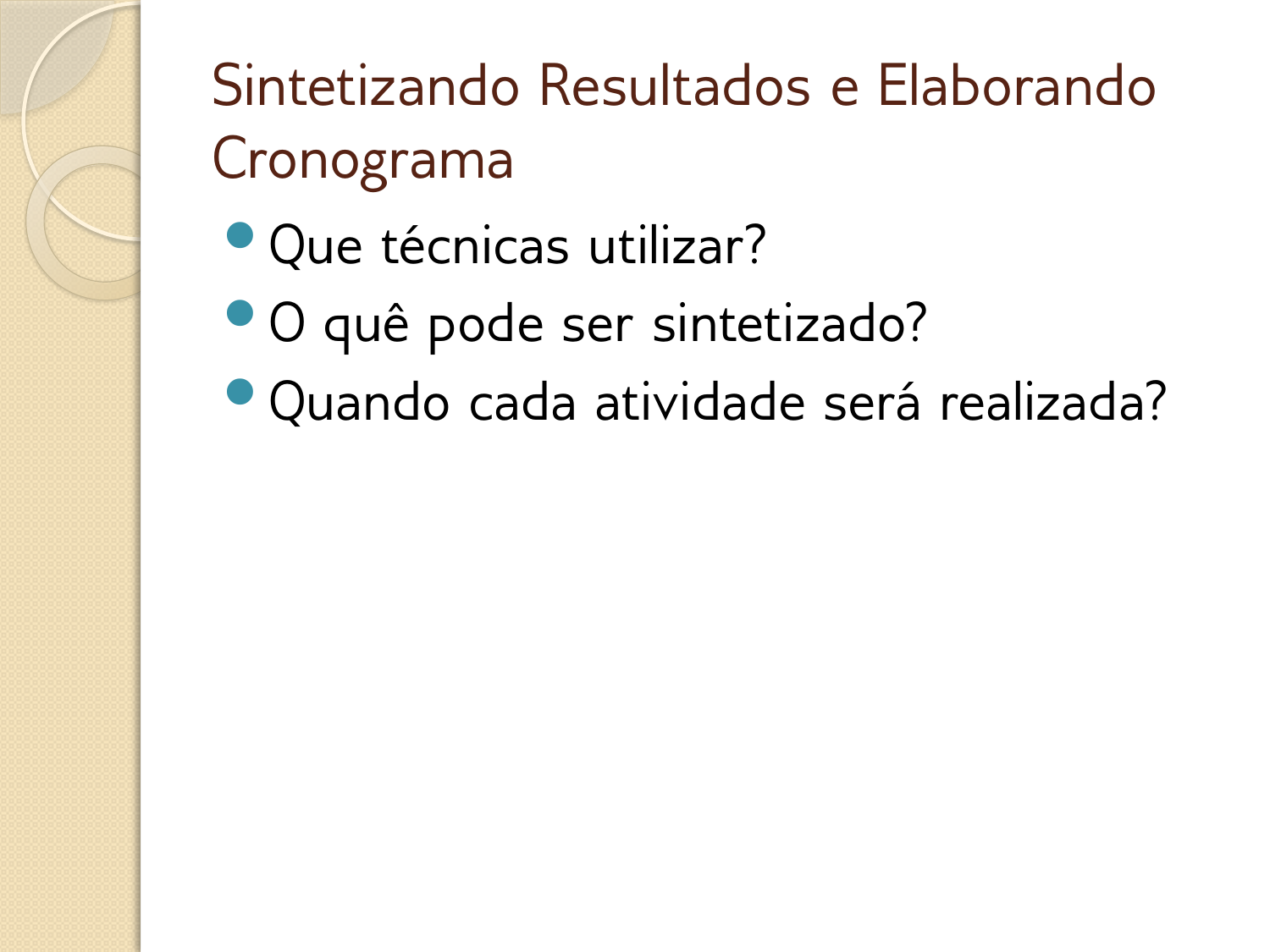

# Sintetizando Resultados e Elaborando Cronograma
Que técnicas utilizar?
O quê pode ser sintetizado?
Quando cada atividade será realizada?